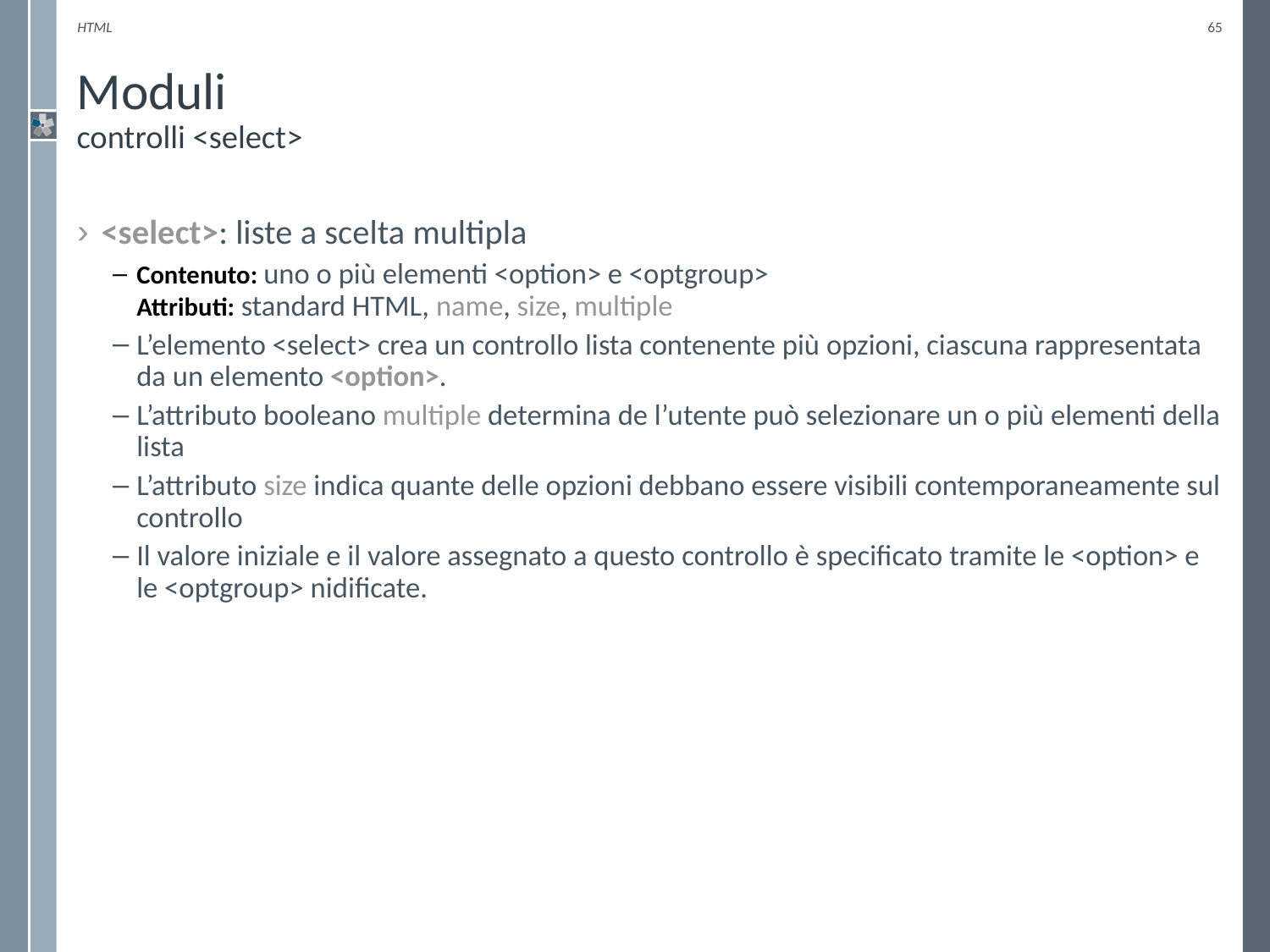

HTML
65
# Moduli controlli <select>
<select>: liste a scelta multipla
Contenuto: uno o più elementi <option> e <optgroup>
Attributi: standard HTML, name, size, multiple
L’elemento <select> crea un controllo lista contenente più opzioni, ciascuna rappresentata da un elemento <option>.
L’attributo booleano multiple determina de l’utente può selezionare un o più elementi della lista
L’attributo size indica quante delle opzioni debbano essere visibili contemporaneamente sul controllo
Il valore iniziale e il valore assegnato a questo controllo è specificato tramite le <option> e le <optgroup> nidificate.